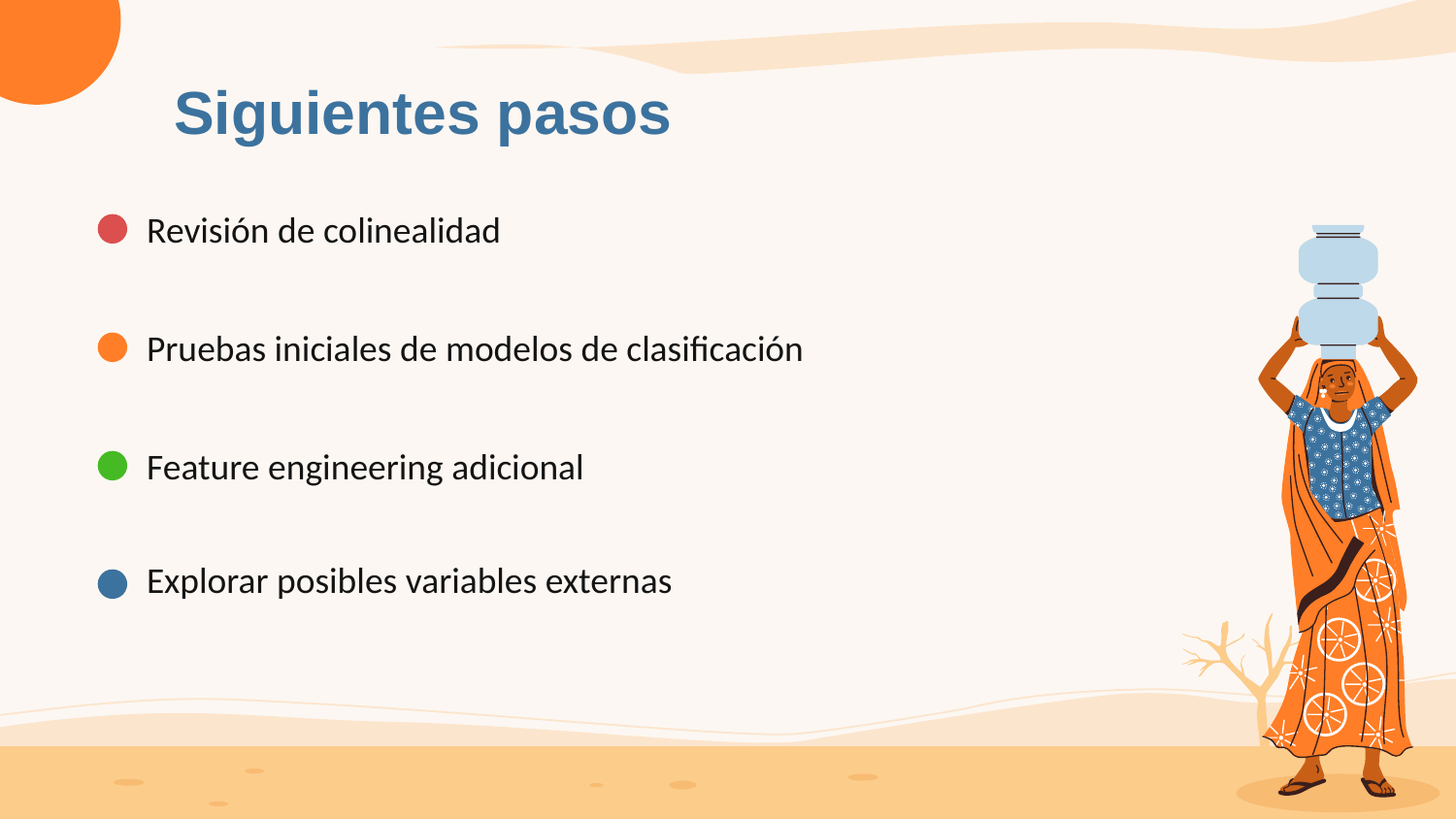

# Siguientes pasos
Revisión de colinealidad

Pruebas iniciales de modelos de clasificación

Feature engineering adicional

Explorar posibles variables externas